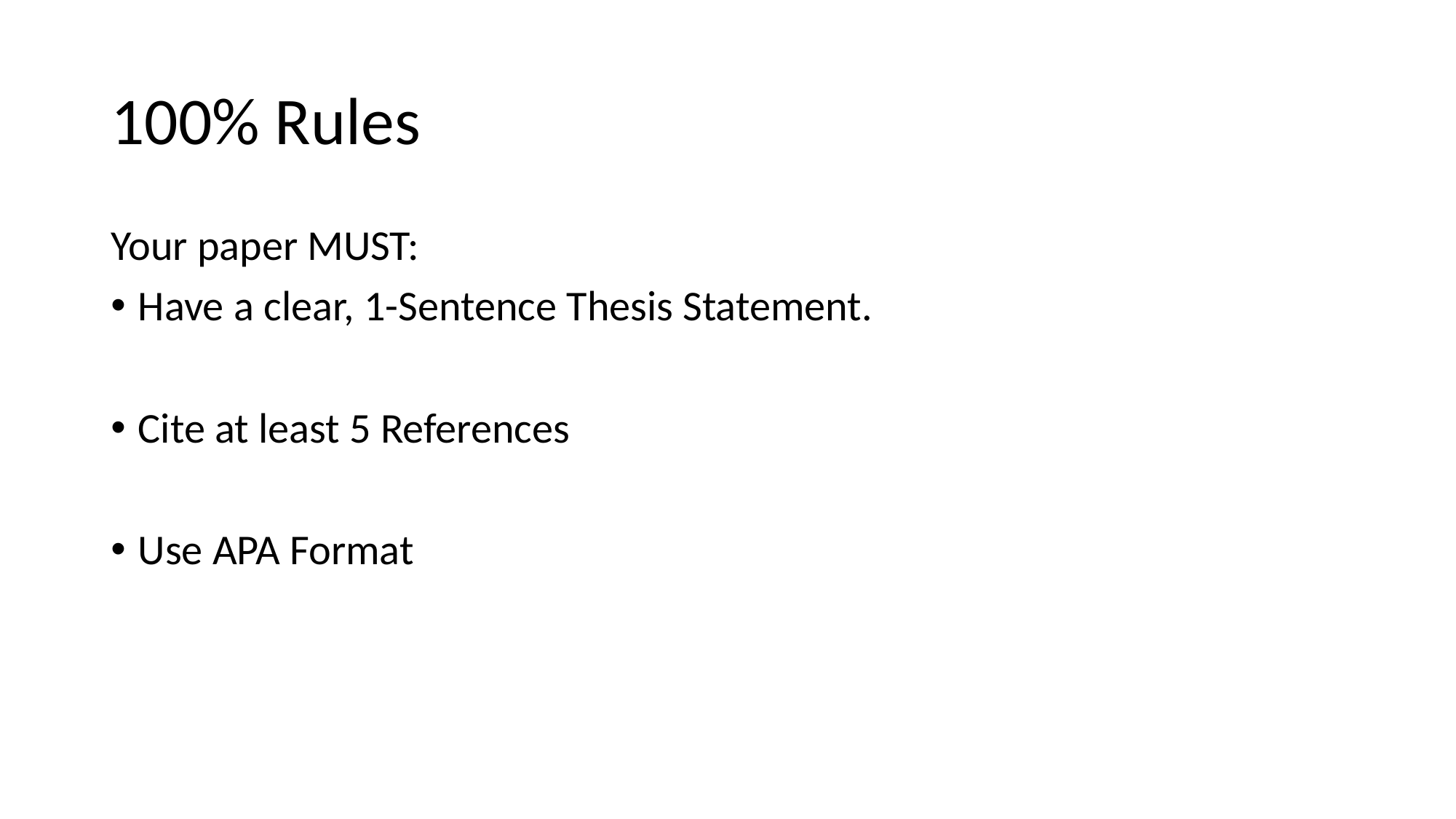

# 100% Rules
Your paper MUST:
Have a clear, 1-Sentence Thesis Statement.

Cite at least 5 References

Use APA Format